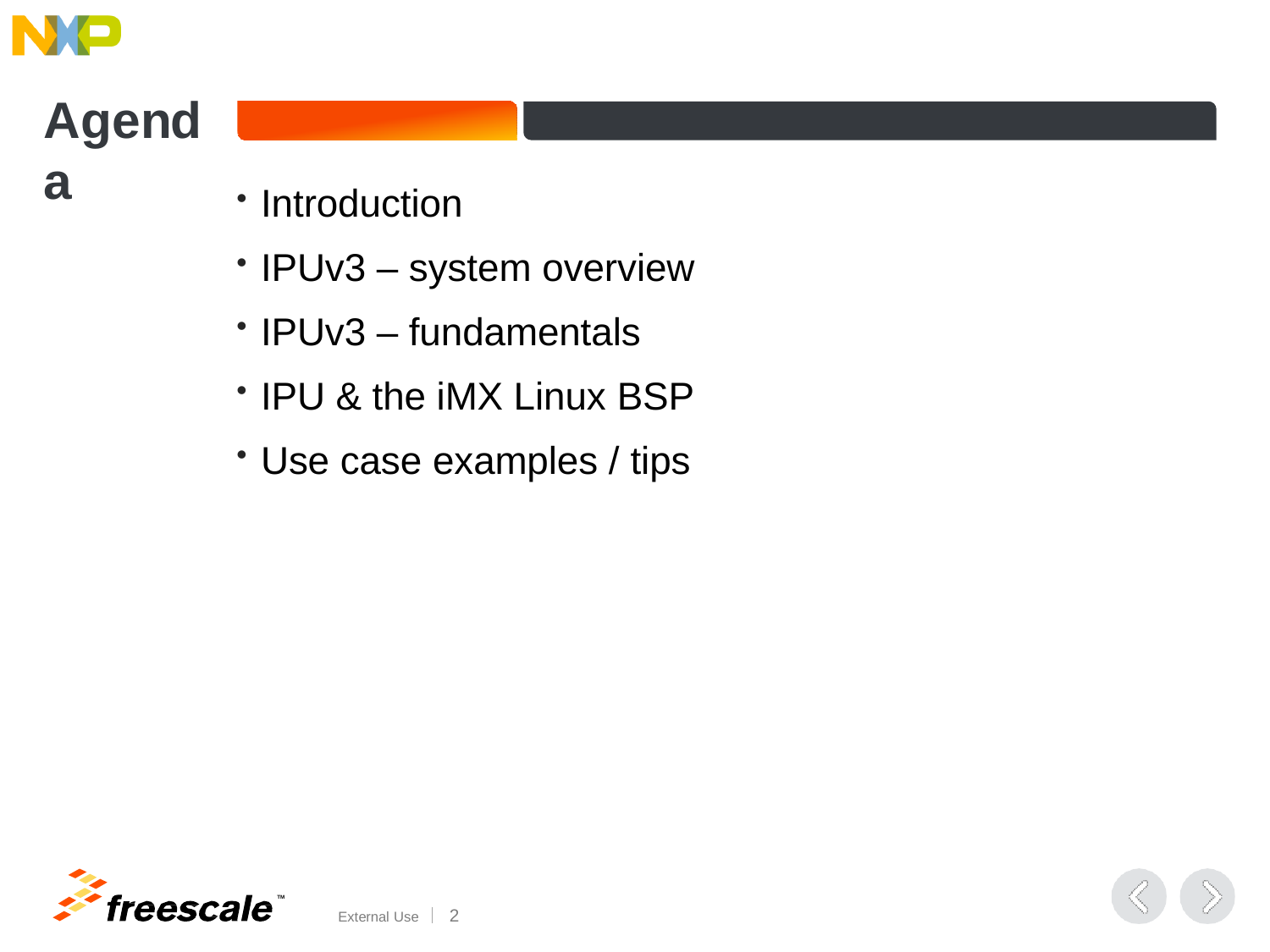

# Agenda

Introduction
IPUv3 – system overview
IPUv3 – fundamentals
IPU & the iMX Linux BSP
Use case examples / tips
TM
External Use	2